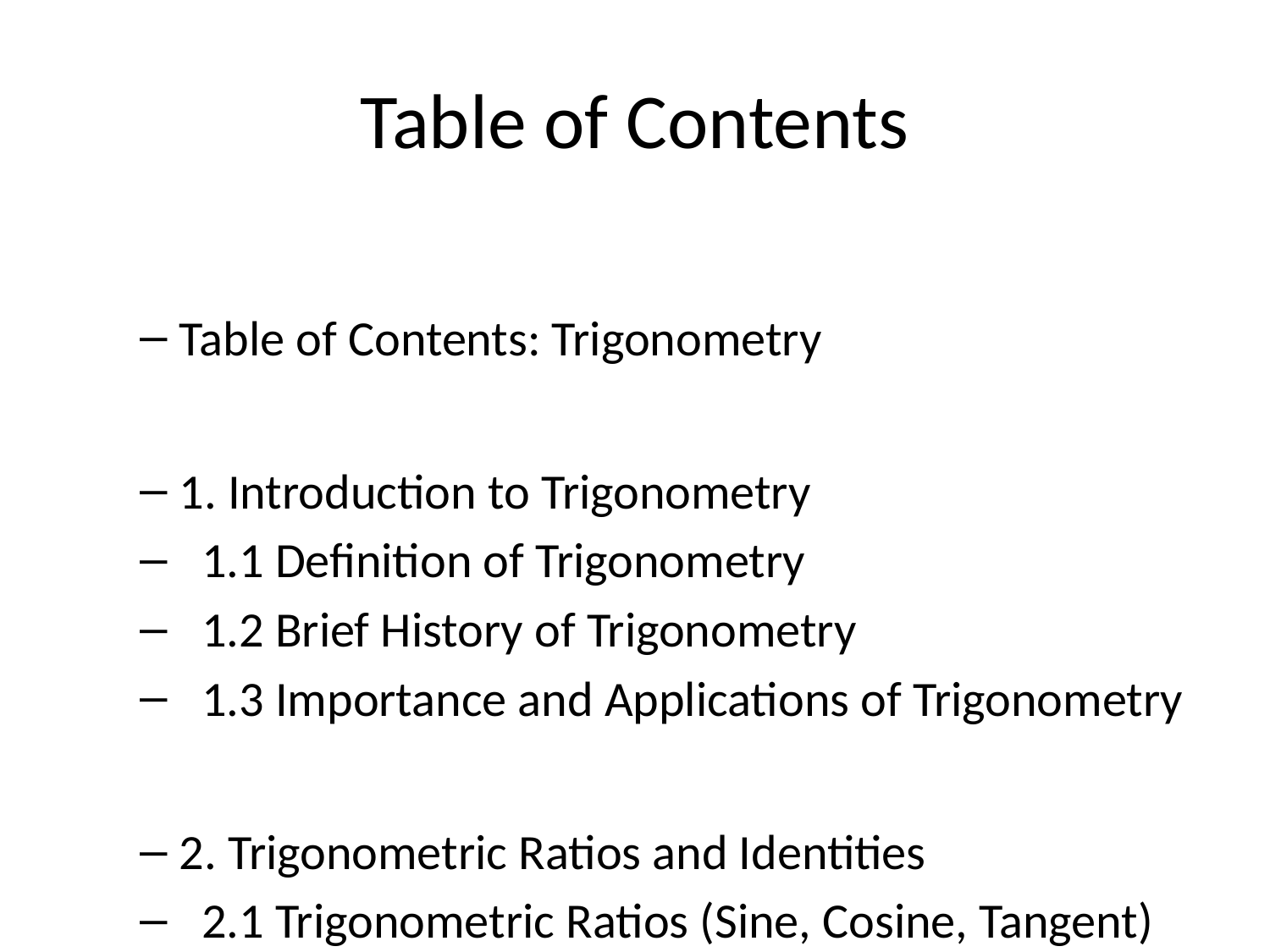

# Table of Contents

Table of Contents: Trigonometry

1. Introduction to Trigonometry
  1.1 Definition of Trigonometry
  1.2 Brief History of Trigonometry
  1.3 Importance and Applications of Trigonometry

2. Trigonometric Ratios and Identities
  2.1 Trigonometric Ratios (Sine, Cosine, Tangent)
  2.2 Reciprocal Trigonometric Ratios (Cosecant, Secant, Cotangent)
  2.3 Trigonometric Identities and Formulas
  2.4 Pythagorean Identities

3. Trigonometric Functions
  3.1 Unit Circle
  3.2 Definitions of Trigonometric Functions
  3.3 Graphs of Trigonometric Functions
  3.4 Periodicity and Symmetry of Trigonometric Functions

4. Trigonometric Equations and Inverse Trigonometric Functions
  4.1 Solving Trigonometric Equations
  4.2 Properties and Graphs of Inverse Trigonometric Functions
  4.3 Evaluating Inverse Trigonometric Functions

5. Trigonometric Identities and Equations
  5.1 Proving Trigonometric Identities
  5.2 Solving Trigonometric Equations Using Identities
  5.3 Trigonometric Equations Involving Multiple Angles

6. Trigonometric Functions of Special Angles
  6.1 Trigonometric Functions of 0°, 30°, 45°, 60°, and 90°
  6.2 Trigonometric Functions of Quadrantal Angles

7. Trigonometric Applications
  7.1 Right Triangle Applications
  7.2 Applications in Geometry
  7.3 Applications in Physics
  7.4 Applications in Engineering

8. Trigonometric Formulas and Laws
  8.1 Law of Sines
  8.2 Law of Cosines
  8.3 Law of Tangents
  8.4 Heron's Formula

9. Trigonometric Series and Fourier Series
  9.1 Trigonometric Series
  9.2 Fourier Series

10. Complex Numbers and Trigonometry
  10.1 Euler's Formula
  10.2 Complex Numbers and Trigonometric Functions

Note: This table of contents provides an overview of the topics typically covered in a Trigonometry course. The depth and order of topics may vary depending on the educational institution or curriculum.